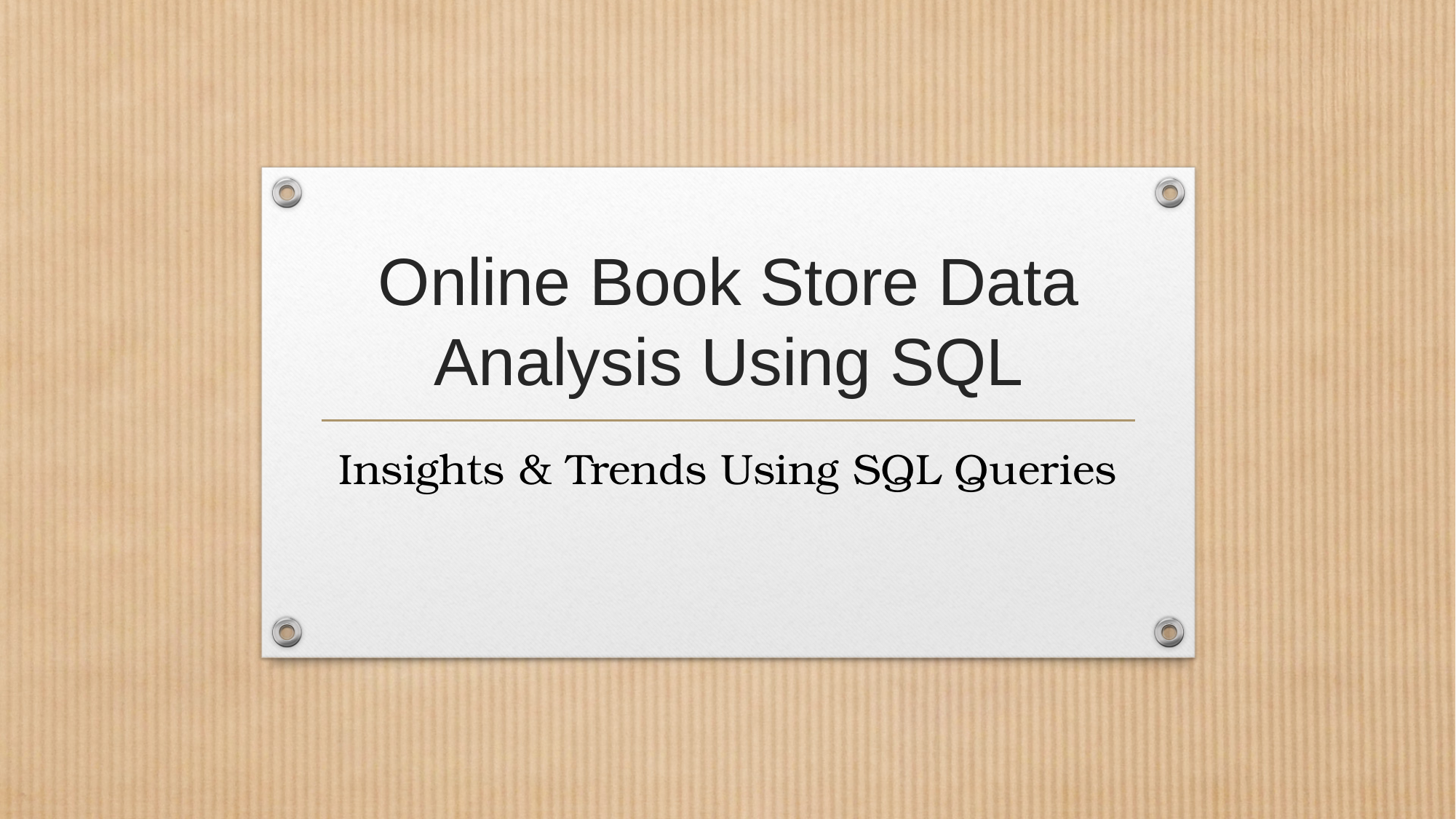

# Online Book Store Data Analysis Using SQL
Insights & Trends Using SQL Queries